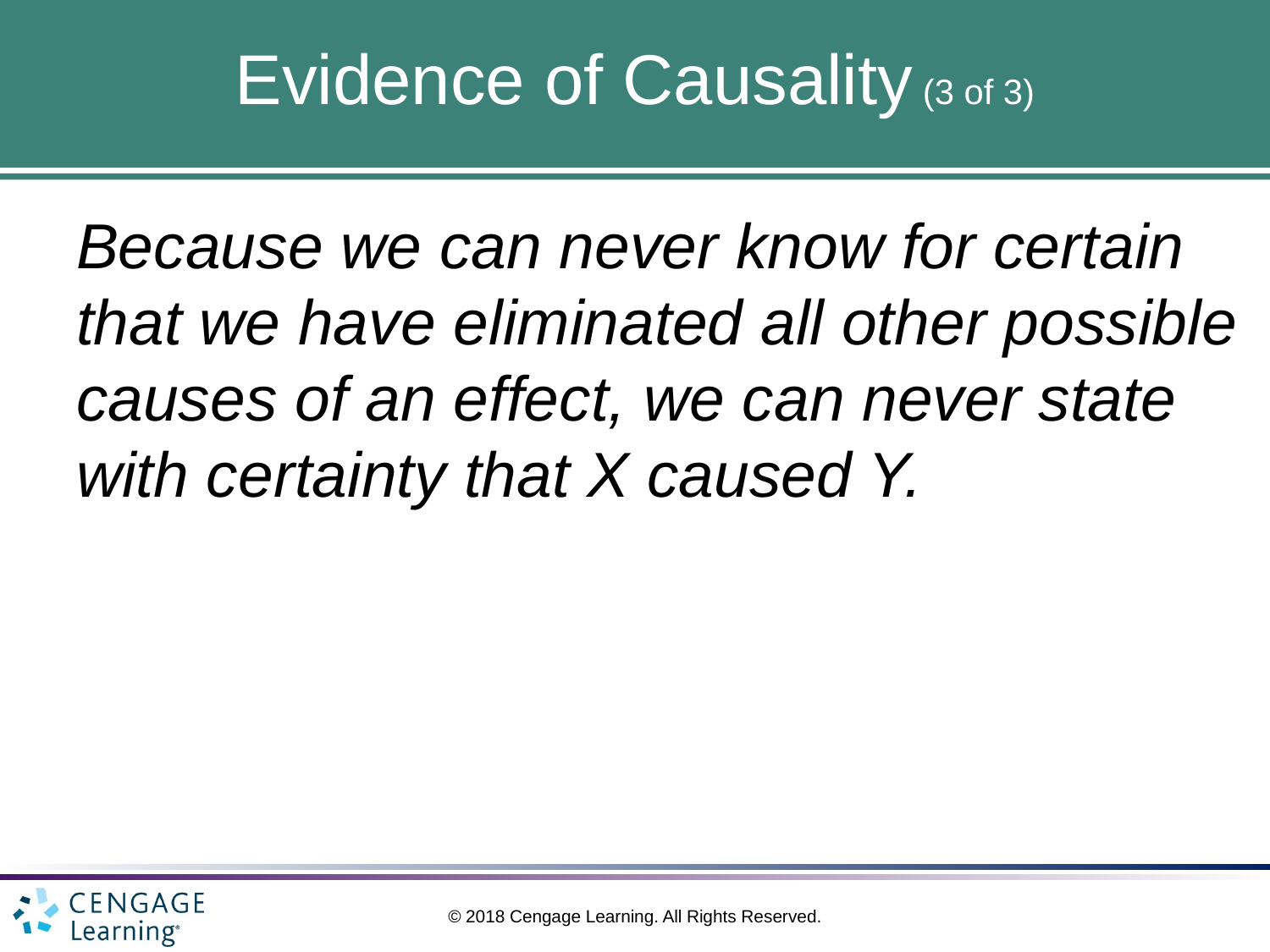

# Evidence of Causality (3 of 3)
Because we can never know for certain that we have eliminated all other possible causes of an effect, we can never state with certainty that X caused Y.